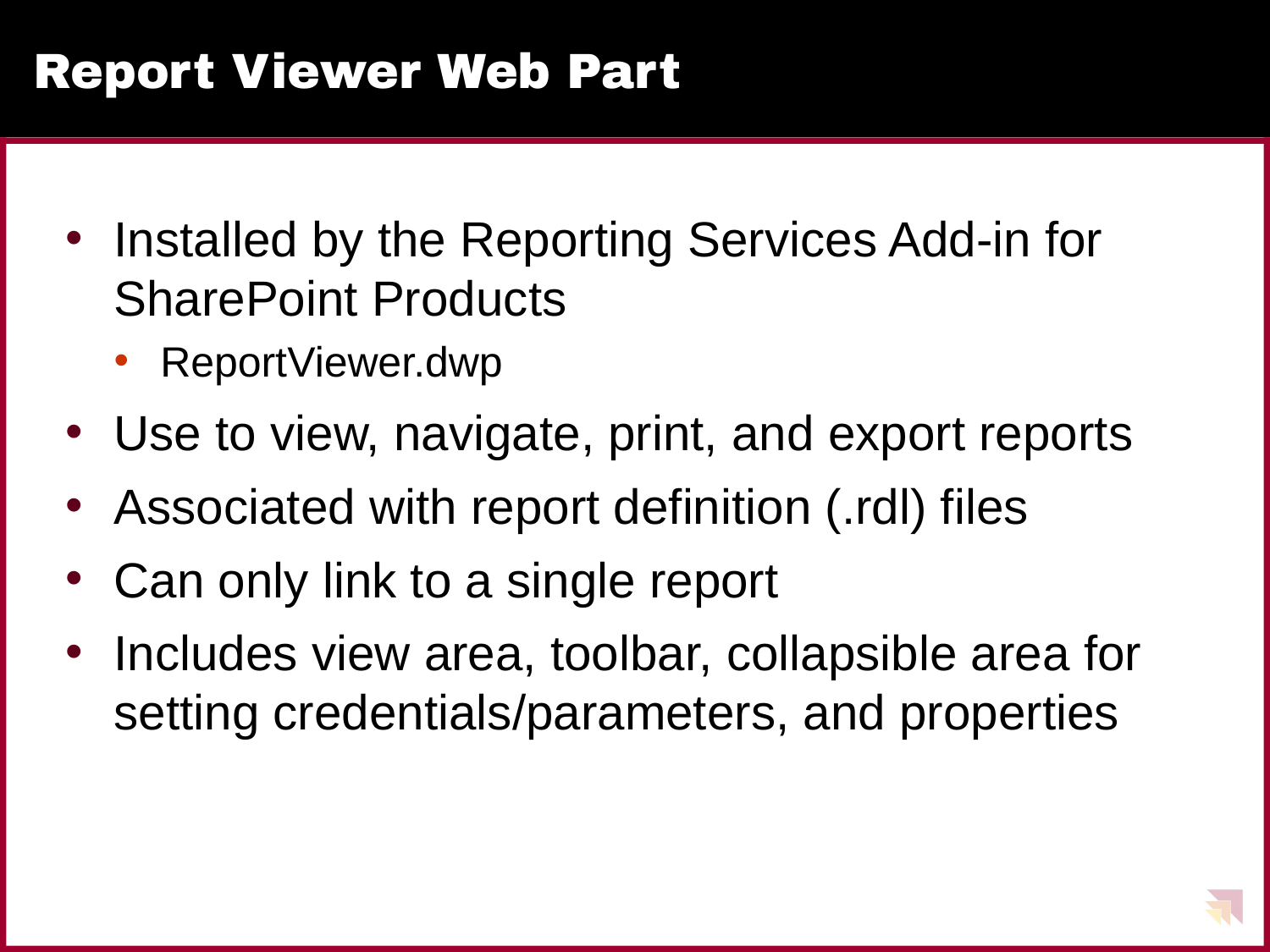

# Report Viewer Web Part
Installed by the Reporting Services Add-in for SharePoint Products
ReportViewer.dwp
Use to view, navigate, print, and export reports
Associated with report definition (.rdl) files
Can only link to a single report
Includes view area, toolbar, collapsible area for setting credentials/parameters, and properties